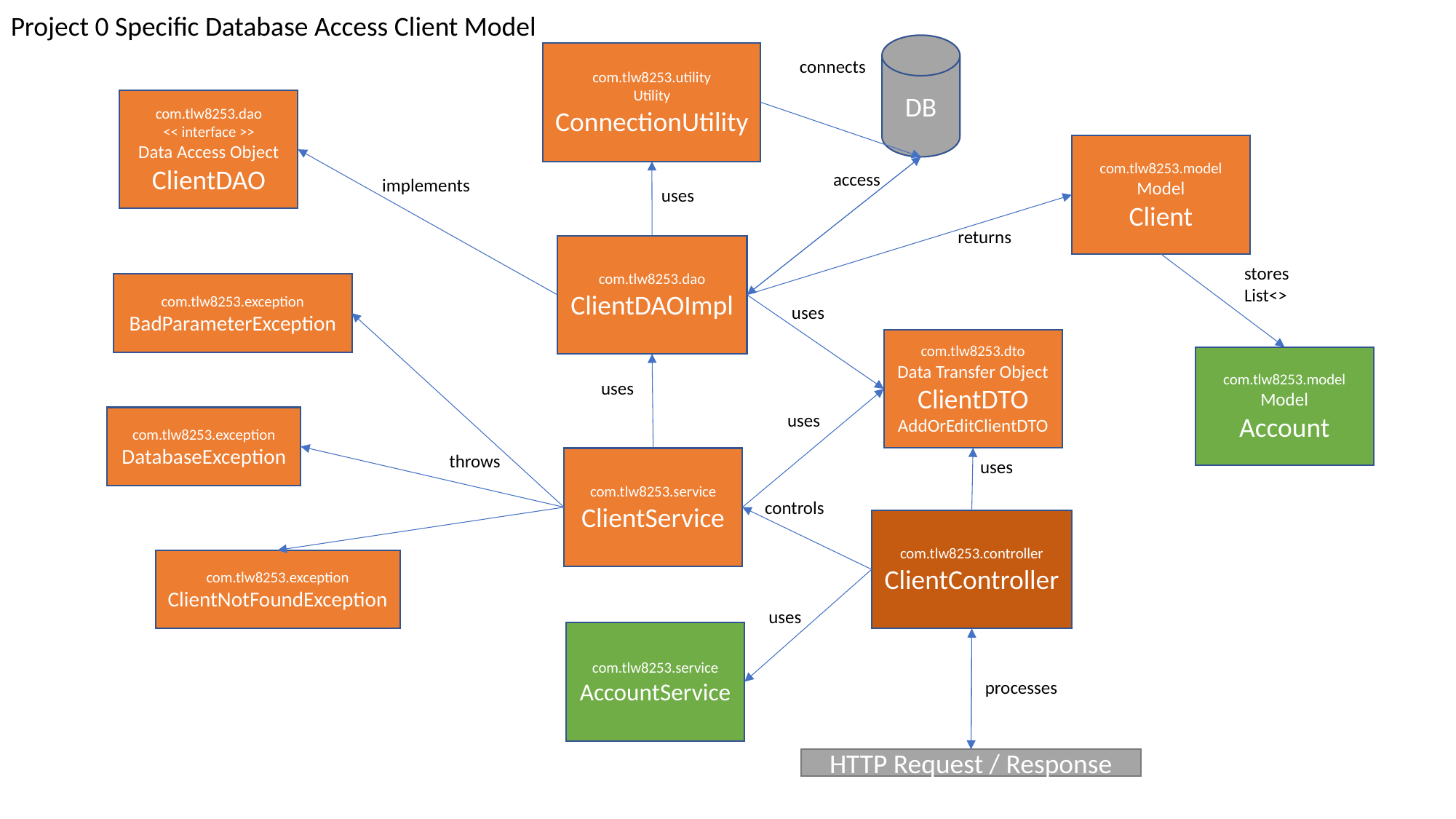

Project 0 Specific Database Access Client Model
DB
com.tlw8253.utility
Utility
ConnectionUtility
connects
com.tlw8253.dao
<< interface >>
Data Access Object
ClientDAO
com.tlw8253.model
Model
Client
access
implements
uses
returns
com.tlw8253.dao
ClientDAOImpl
stores
List<>
com.tlw8253.exception
BadParameterException
uses
com.tlw8253.dto
Data Transfer Object
ClientDTO
AddOrEditClientDTO
com.tlw8253.model
Model
Account
uses
uses
com.tlw8253.exception
DatabaseException
throws
com.tlw8253.service
ClientService
uses
controls
com.tlw8253.controller
ClientController
com.tlw8253.exception
ClientNotFoundException
uses
com.tlw8253.service
AccountService
processes
HTTP Request / Response